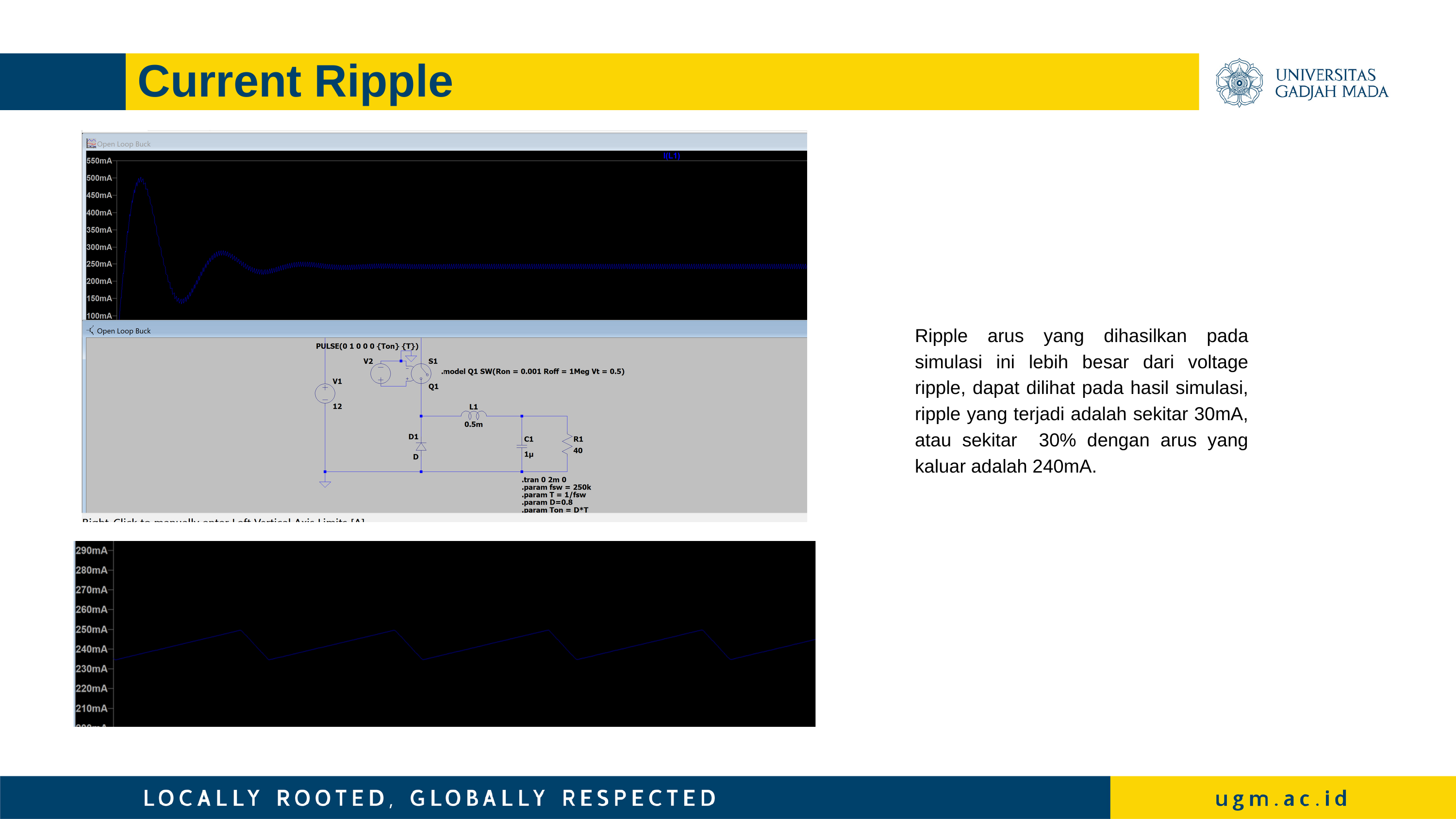

Current Ripple

Ripple arus yang dihasilkan pada simulasi ini lebih besar dari voltage ripple, dapat dilihat pada hasil simulasi, ripple yang terjadi adalah sekitar 30mA, atau sekitar  30% dengan arus yang kaluar adalah 240mA.